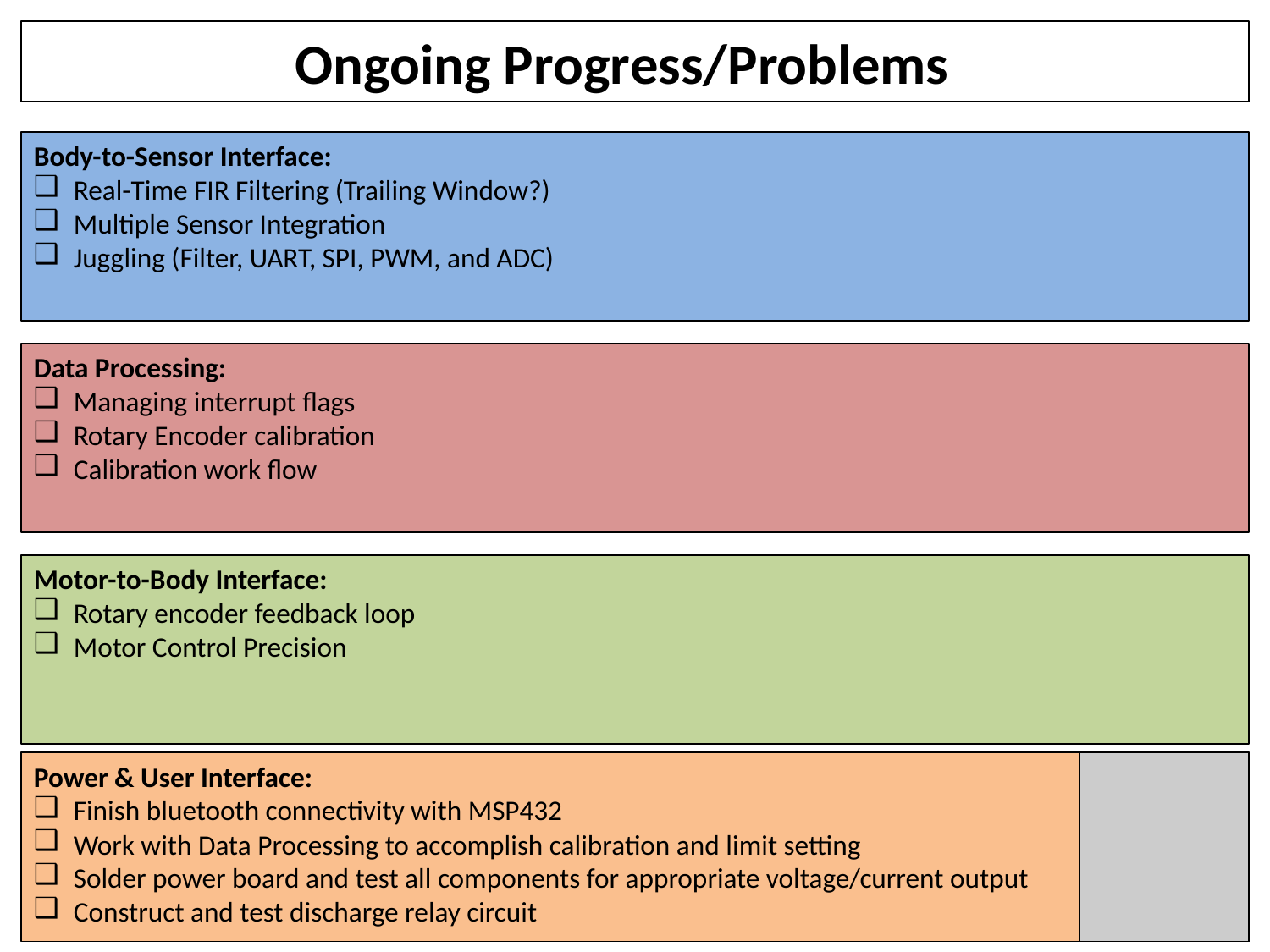

Ongoing Progress/Problems
Body-to-Sensor Interface:
Real-Time FIR Filtering (Trailing Window?)
Multiple Sensor Integration
Juggling (Filter, UART, SPI, PWM, and ADC)
Data Processing:
Managing interrupt flags
Rotary Encoder calibration
Calibration work flow

Motor-to-Body Interface:
Rotary encoder feedback loop
Motor Control Precision
Power & User Interface:
Finish bluetooth connectivity with MSP432
Work with Data Processing to accomplish calibration and limit setting
Solder power board and test all components for appropriate voltage/current output
Construct and test discharge relay circuit